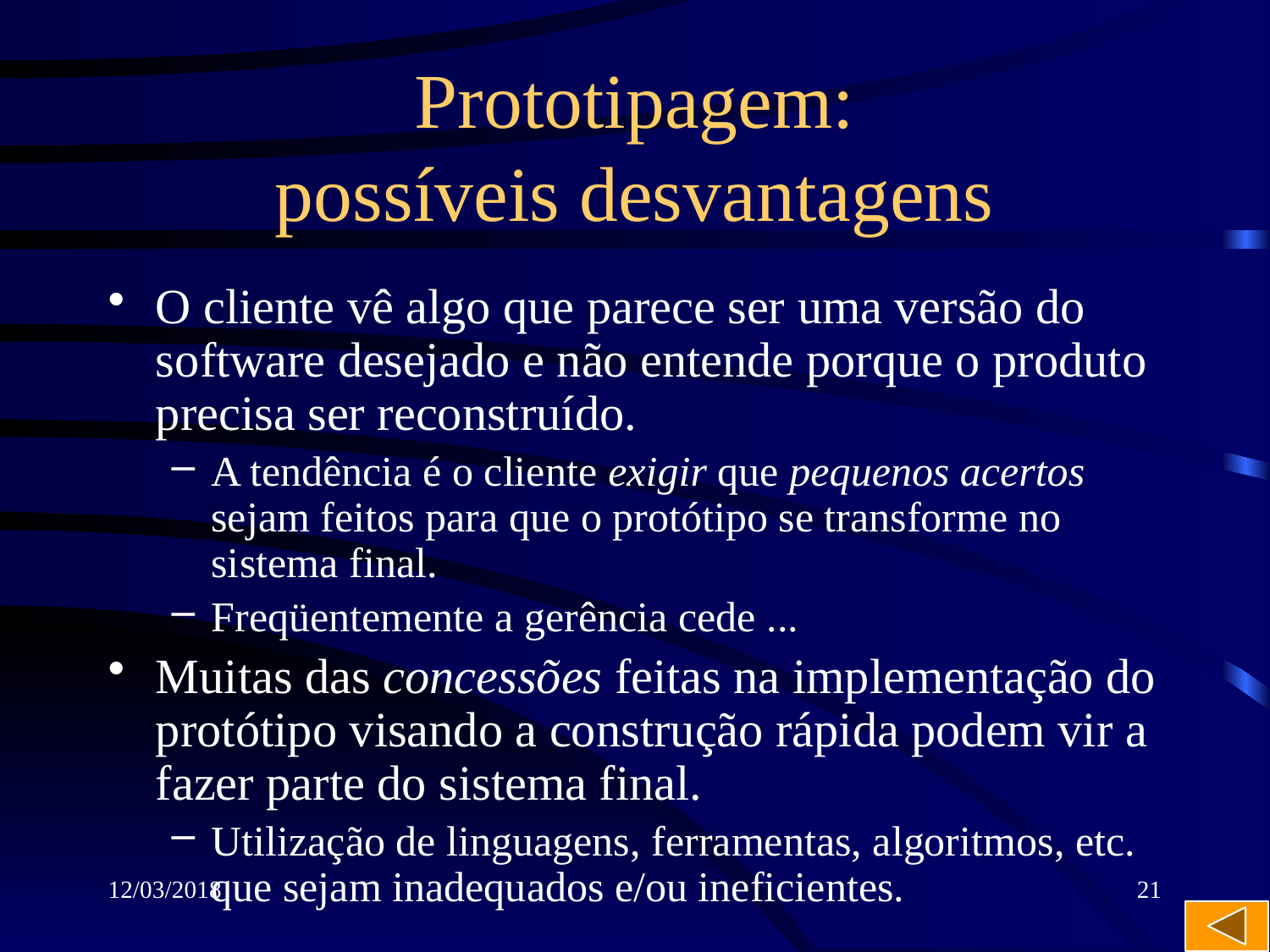

# Prototipagem: possíveis desvantagens
O cliente vê algo que parece ser uma versão do software desejado e não entende porque o produto precisa ser reconstruído.
A tendência é o cliente exigir que pequenos acertos sejam feitos para que o protótipo se transforme no sistema final.
Freqüentemente a gerência cede ...
Muitas das concessões feitas na implementação do protótipo visando a construção rápida podem vir a fazer parte do sistema final.
Utilização de linguagens, ferramentas, algoritmos, etc. que sejam inadequados e/ou ineficientes.
12/03/2018
21